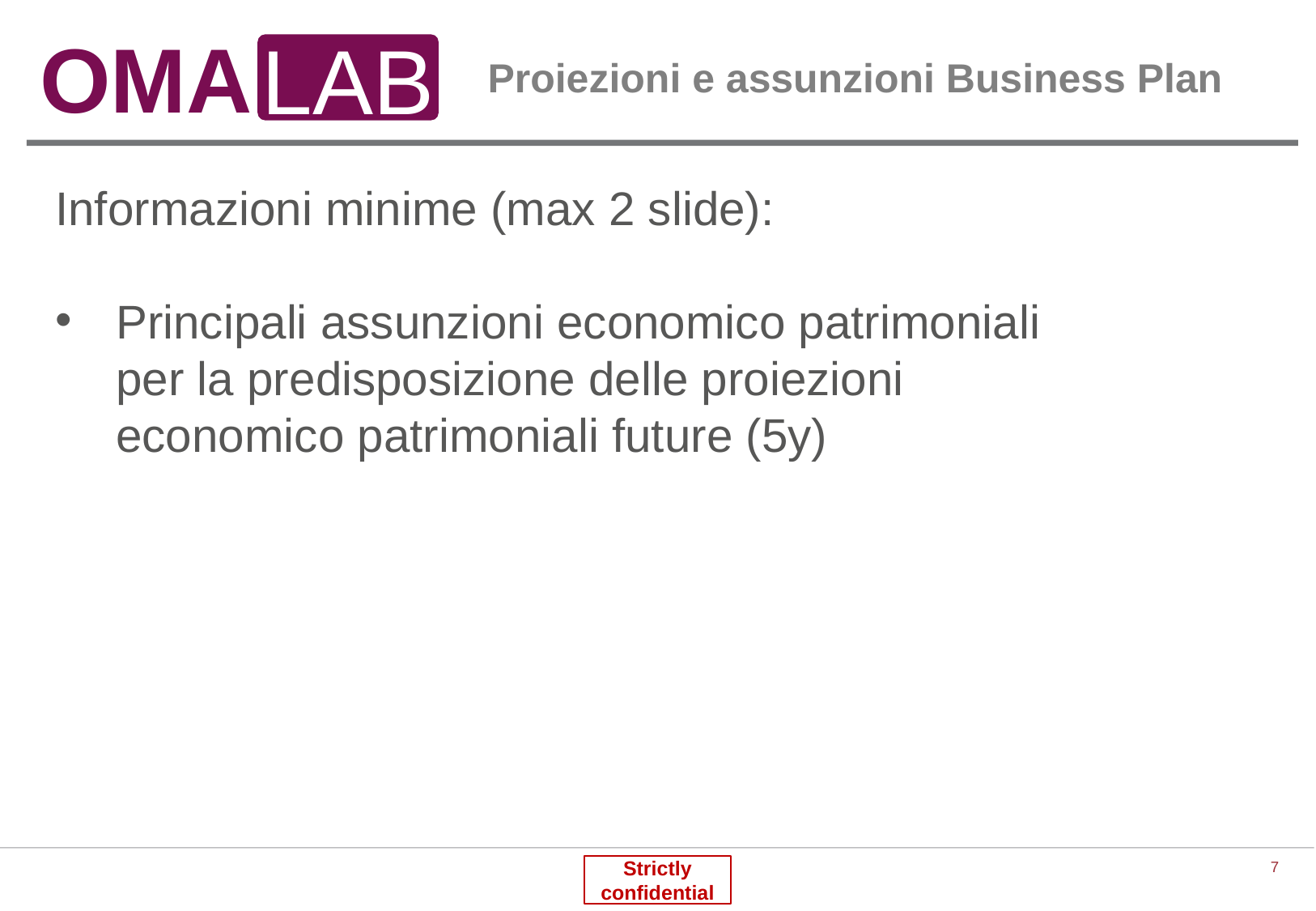

Proiezioni e assunzioni Business Plan
Informazioni minime (max 2 slide):

Principali assunzioni economico patrimoniali per la predisposizione delle proiezioni economico patrimoniali future (5y)